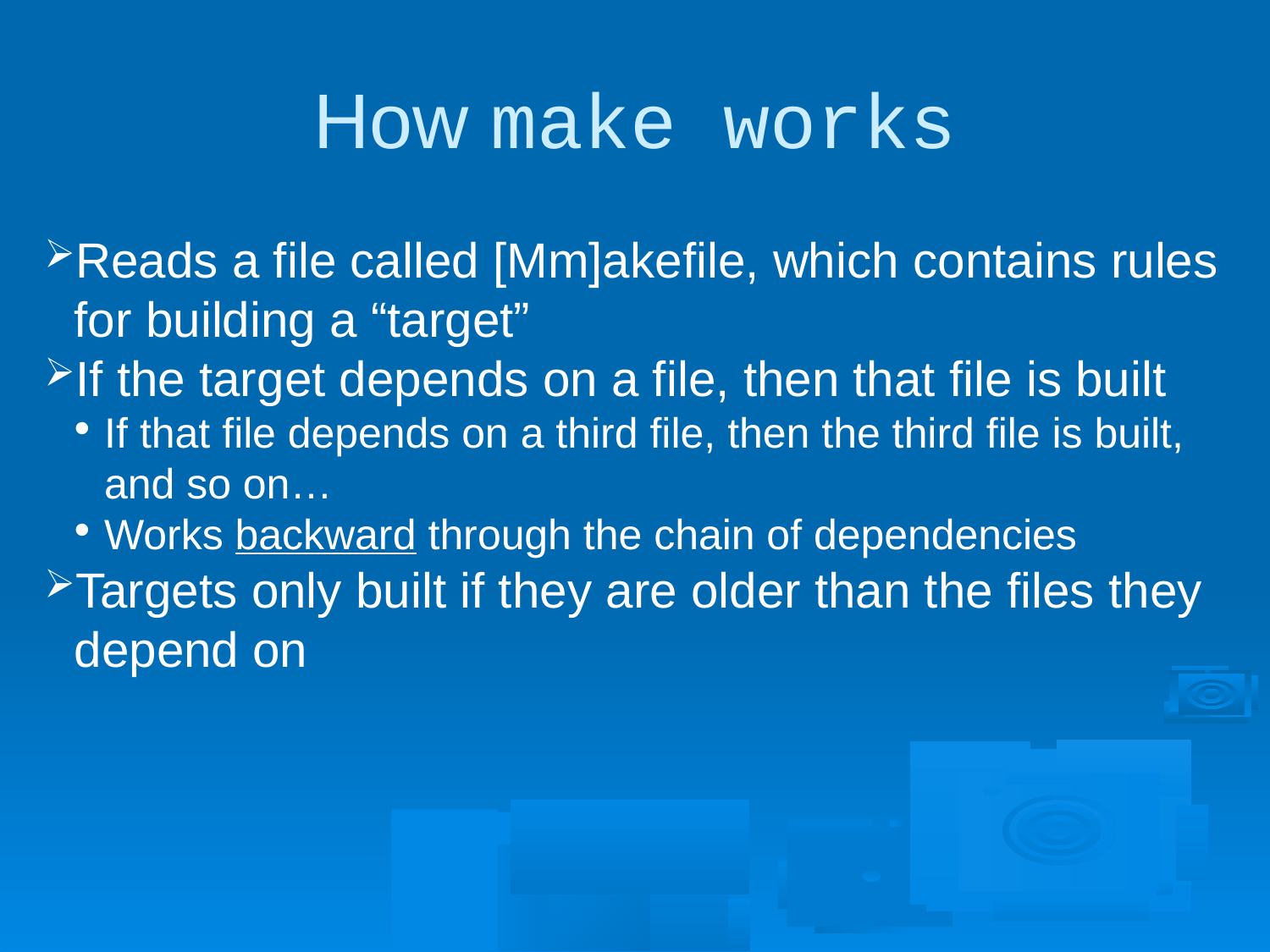

How make works
Reads a file called [Mm]akefile, which contains rules for building a “target”
If the target depends on a file, then that file is built
If that file depends on a third file, then the third file is built, and so on…
Works backward through the chain of dependencies
Targets only built if they are older than the files they depend on